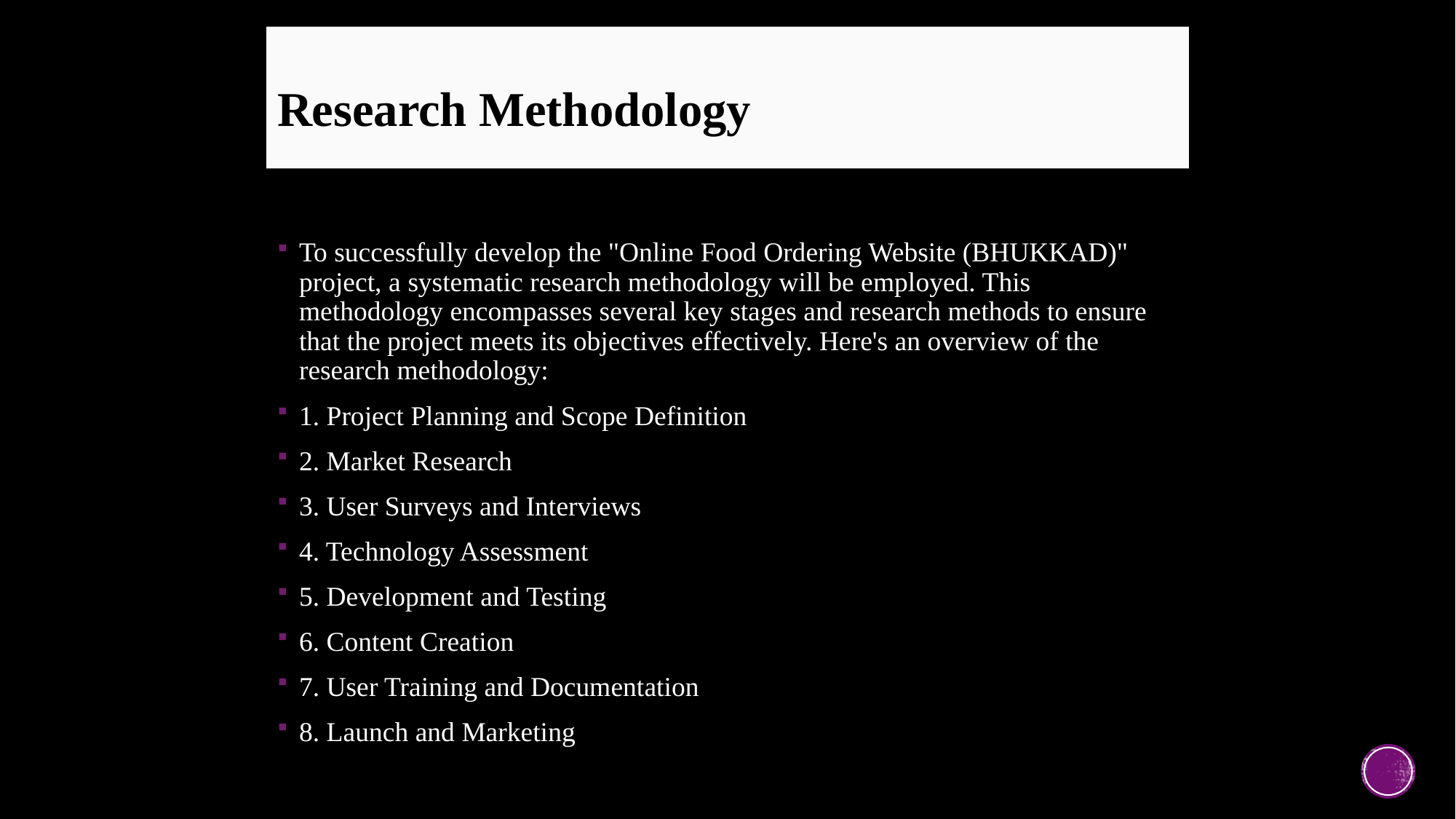

# Research Methodology

To successfully develop the "Online Food Ordering Website (BHUKKAD)" project, a systematic research methodology will be employed. This methodology encompasses several key stages and research methods to ensure that the project meets its objectives effectively. Here's an overview of the research methodology:
1. Project Planning and Scope Definition
2. Market Research
3. User Surveys and Interviews
4. Technology Assessment
5. Development and Testing
6. Content Creation
7. User Training and Documentation
8. Launch and Marketing